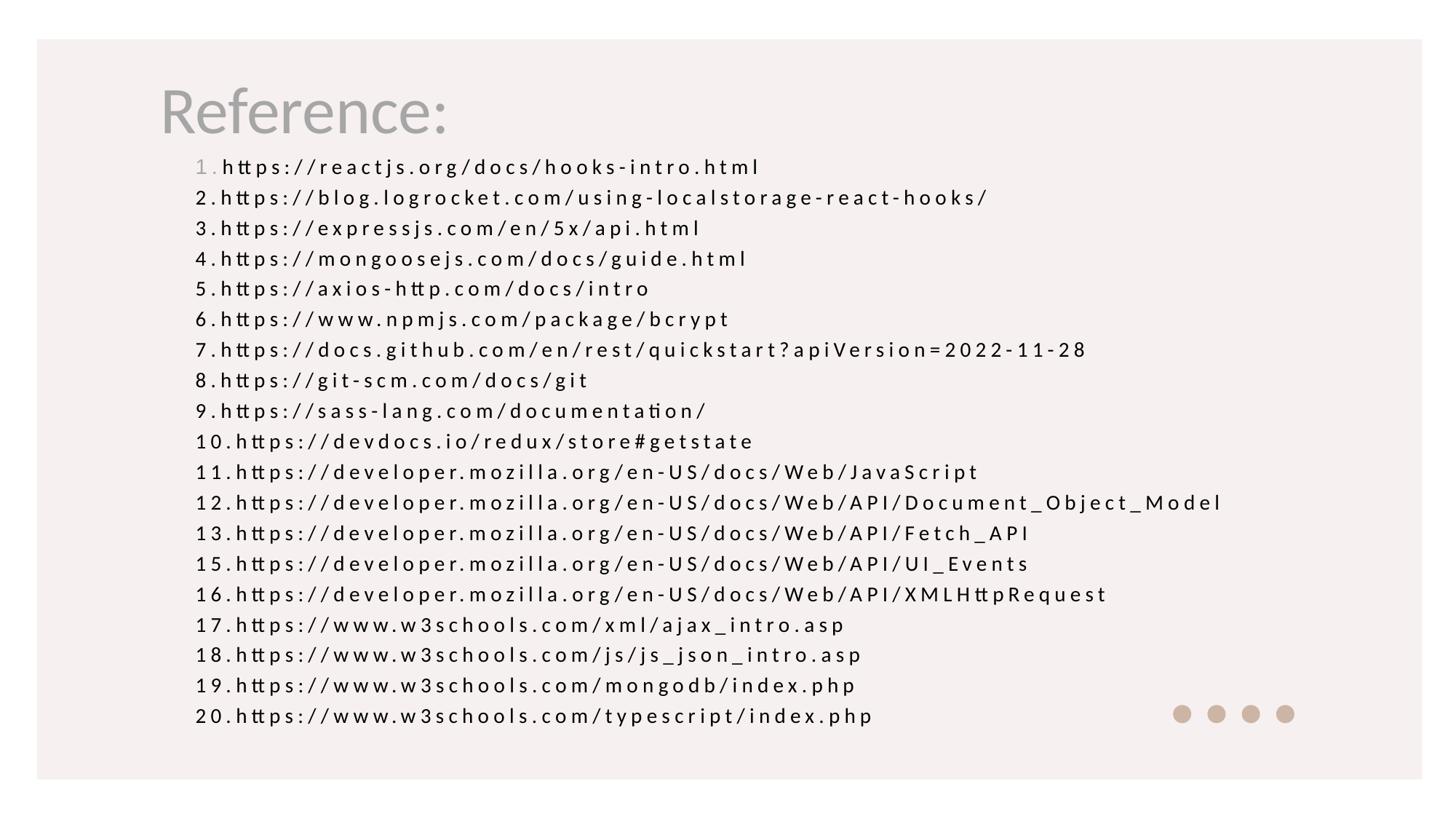

Reference:
1.https://reactjs.org/docs/hooks-intro.html
2.https://blog.logrocket.com/using-localstorage-react-hooks/
3.https://expressjs.com/en/5x/api.html
4.https://mongoosejs.com/docs/guide.html
5.https://axios-http.com/docs/intro
6.https://www.npmjs.com/package/bcrypt
7.https://docs.github.com/en/rest/quickstart?apiVersion=2022-11-28
8.https://git-scm.com/docs/git
9.https://sass-lang.com/documentation/
10.https://devdocs.io/redux/store#getstate
11.https://developer.mozilla.org/en-US/docs/Web/JavaScript
12.https://developer.mozilla.org/en-US/docs/Web/API/Document_Object_Model
13.https://developer.mozilla.org/en-US/docs/Web/API/Fetch_API
15.https://developer.mozilla.org/en-US/docs/Web/API/UI_Events
16.https://developer.mozilla.org/en-US/docs/Web/API/XMLHttpRequest
17.https://www.w3schools.com/xml/ajax_intro.asp
18.https://www.w3schools.com/js/js_json_intro.asp
19.https://www.w3schools.com/mongodb/index.php
20.https://www.w3schools.com/typescript/index.php